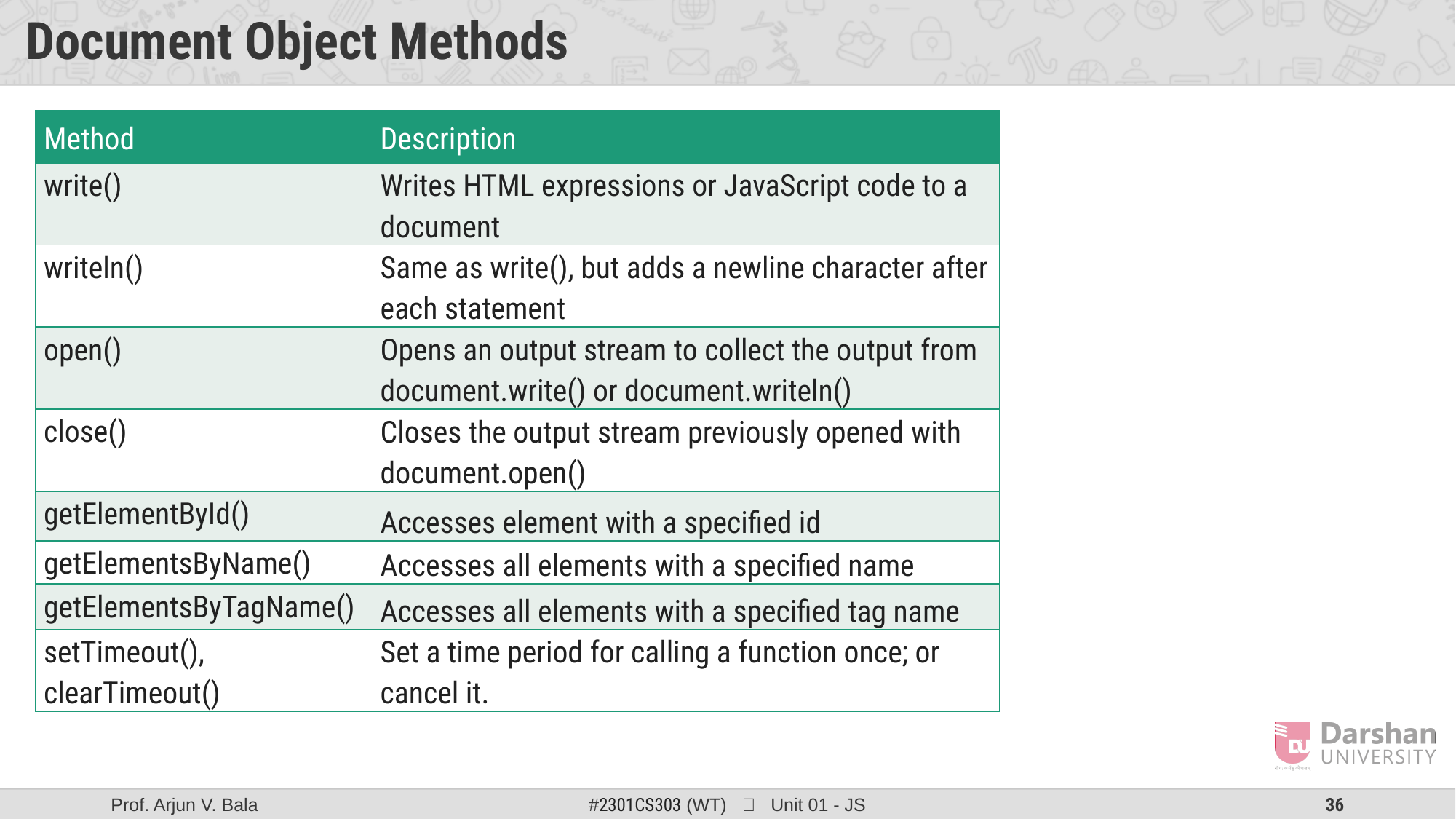

# Document Object Methods
| Method | Description |
| --- | --- |
| write() | Writes HTML expressions or JavaScript code to a document |
| writeln() | Same as write(), but adds a newline character after each statement |
| open() | Opens an output stream to collect the output from document.write() or document.writeln() |
| close() | Closes the output stream previously opened with document.open() |
| getElementById() | Accesses element with a specified id |
| getElementsByName() | Accesses all elements with a specified name |
| getElementsByTagName() | Accesses all elements with a specified tag name |
| setTimeout(), clearTimeout() | Set a time period for calling a function once; or cancel it. |